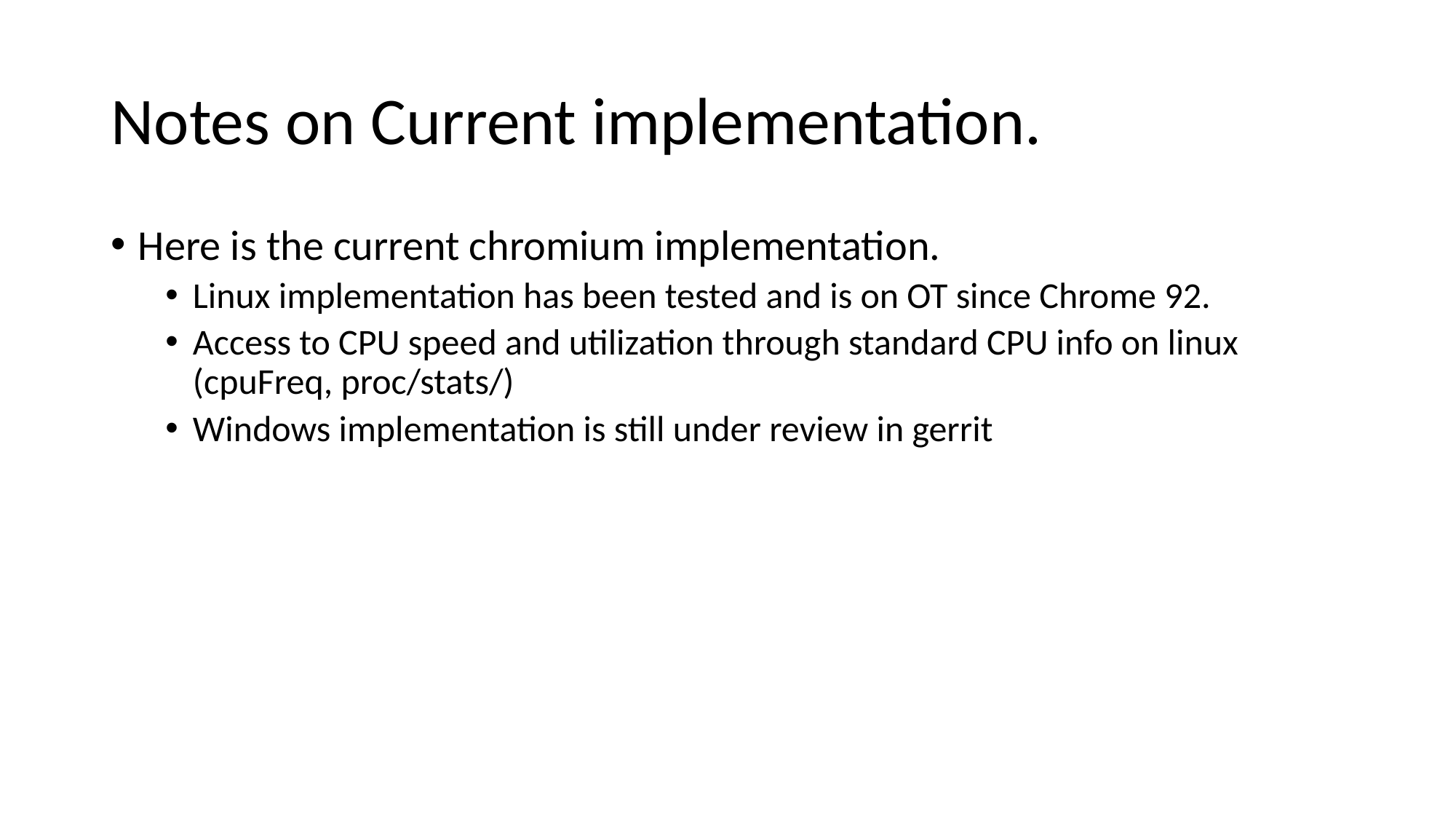

# Notes on Current implementation.
Here is the current chromium implementation.
Linux implementation has been tested and is on OT since Chrome 92.
Access to CPU speed and utilization through standard CPU info on linux (cpuFreq, proc/stats/)
Windows implementation is still under review in gerrit